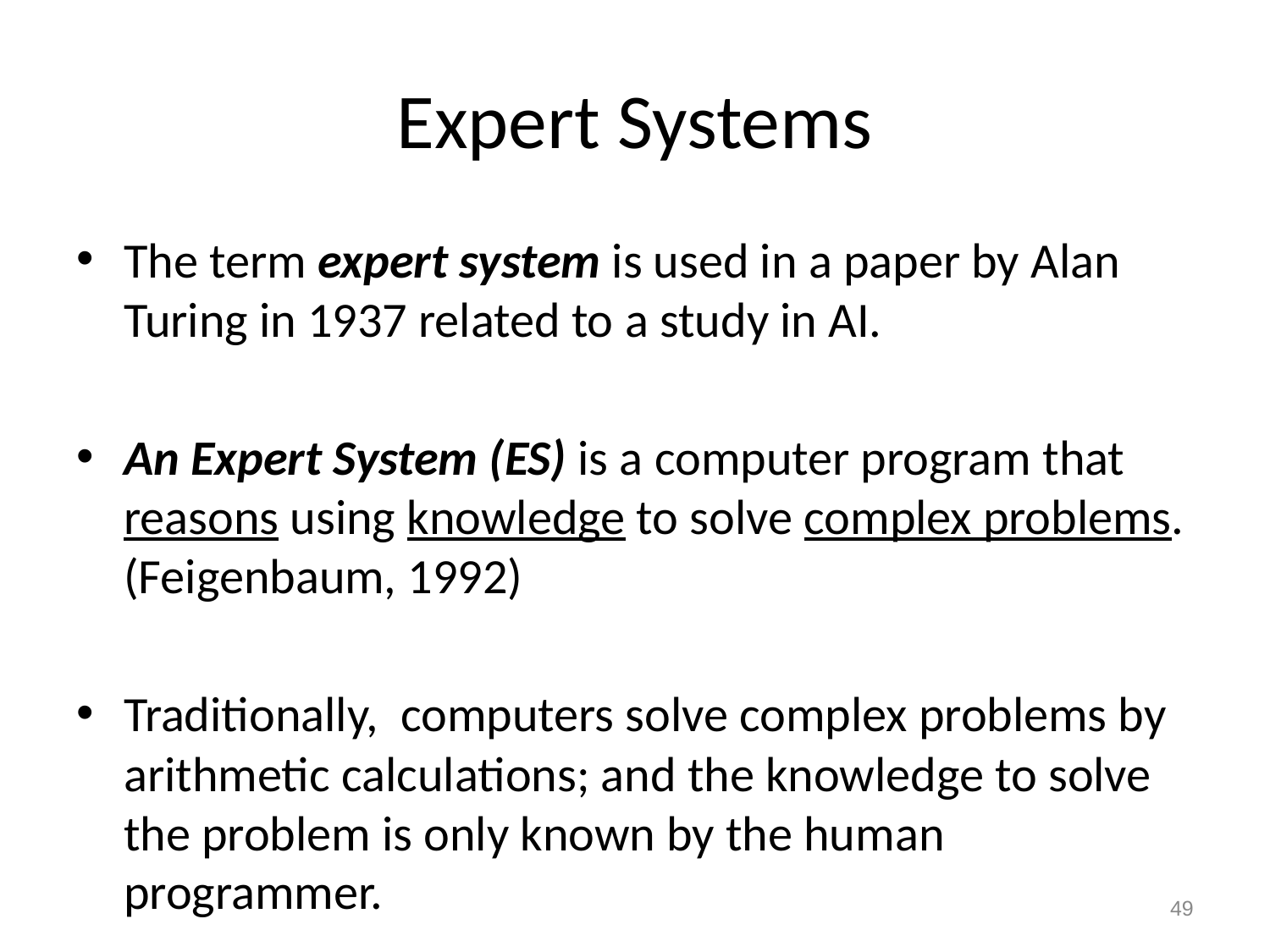

# Expert Systems
The term expert system is used in a paper by Alan Turing in 1937 related to a study in AI.

An Expert System (ES) is a computer program that reasons using knowledge to solve complex problems. (Feigenbaum, 1992)

Traditionally,  computers solve complex problems by arithmetic calculations; and the knowledge to solve the problem is only known by the human programmer.

49